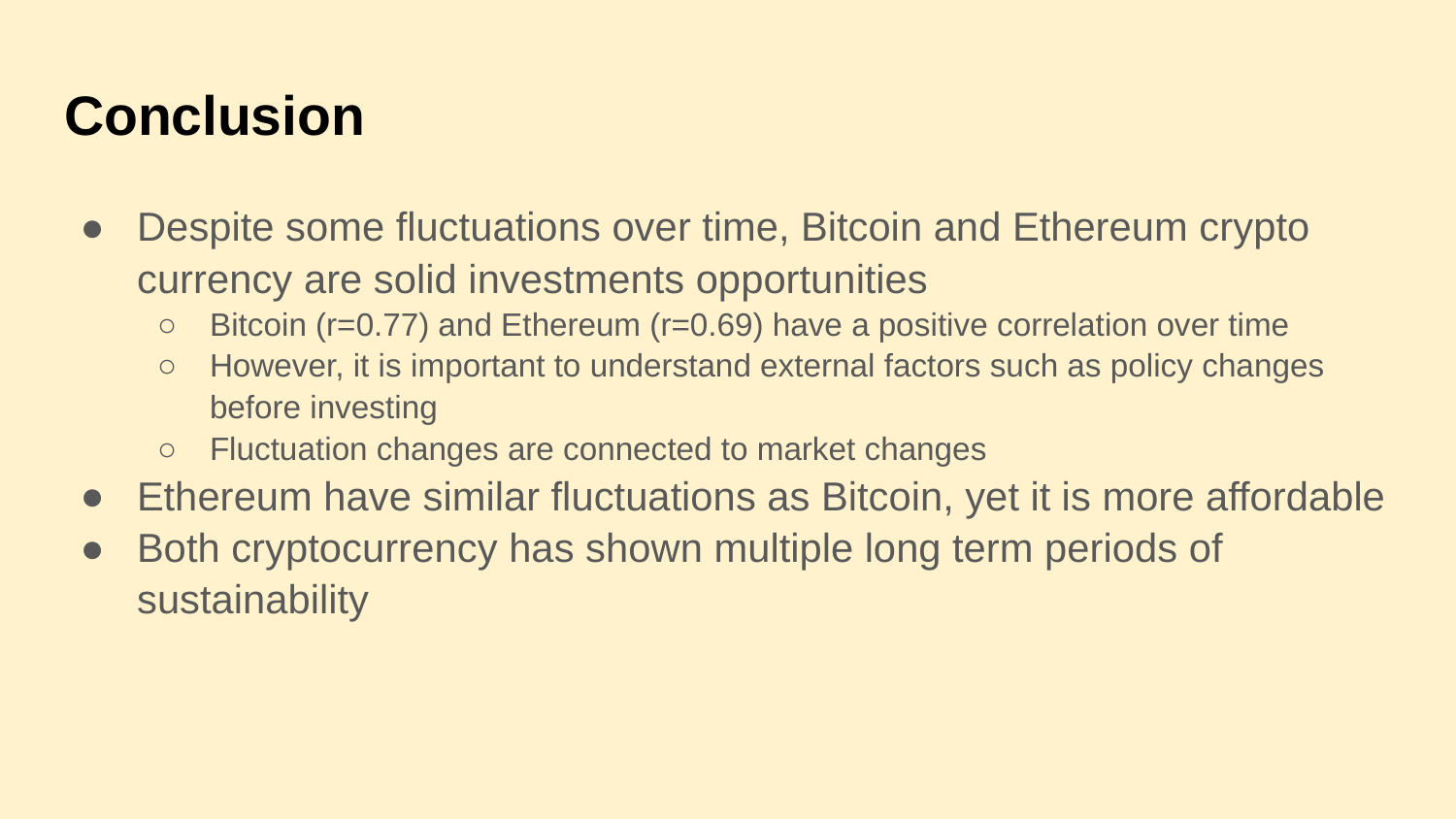

# Conclusion
Despite some fluctuations over time, Bitcoin and Ethereum crypto currency are solid investments opportunities
Bitcoin (r=0.77) and Ethereum (r=0.69) have a positive correlation over time
However, it is important to understand external factors such as policy changes before investing
Fluctuation changes are connected to market changes
Ethereum have similar fluctuations as Bitcoin, yet it is more affordable
Both cryptocurrency has shown multiple long term periods of sustainability